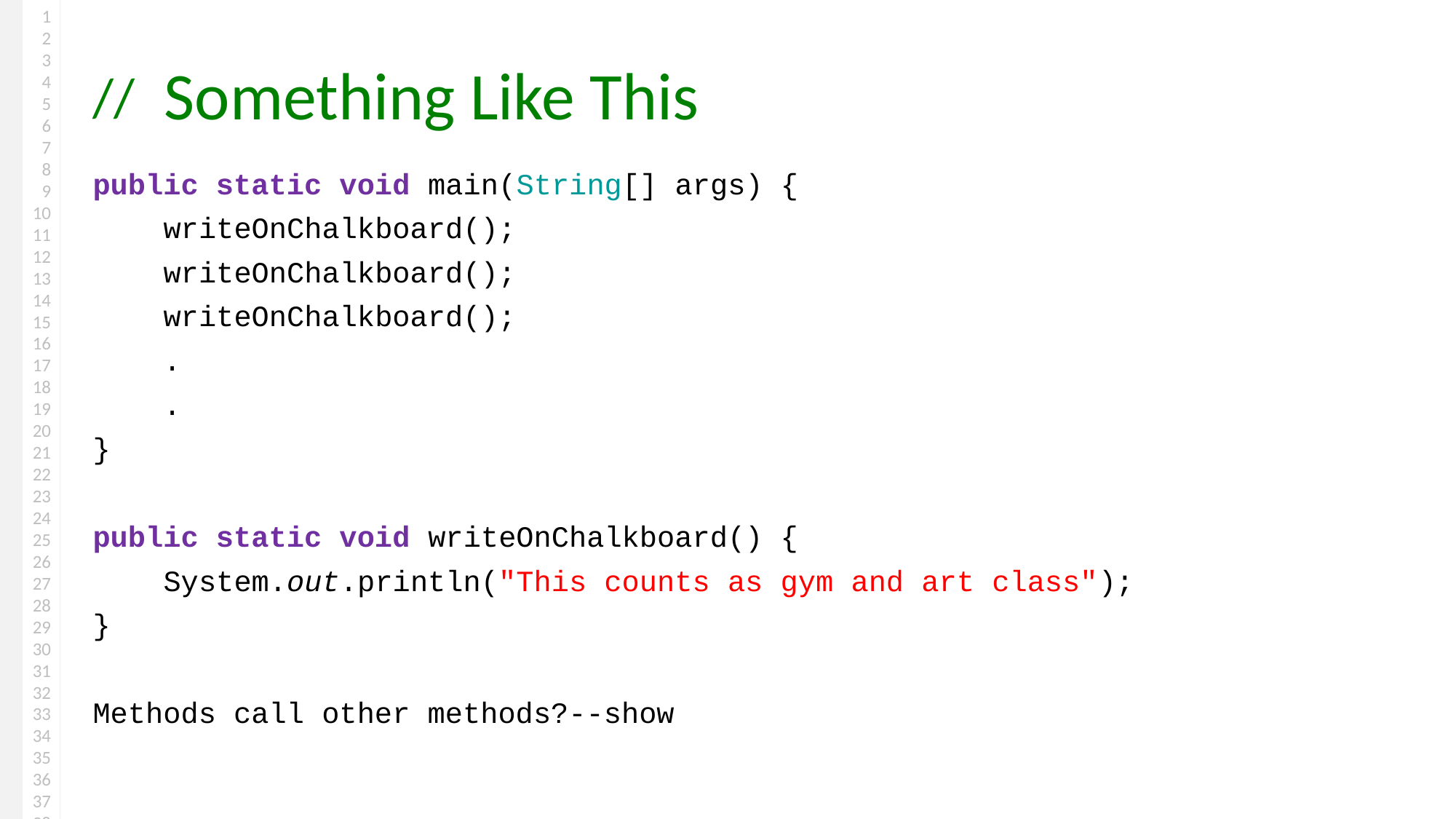

# Something Like This
public static void main(String[] args) {
    writeOnChalkboard();
    writeOnChalkboard();
    writeOnChalkboard();
    .
    .
}

public static void writeOnChalkboard() {
    System.out.println("This counts as gym and art class");
}

Methods call other methods?--show